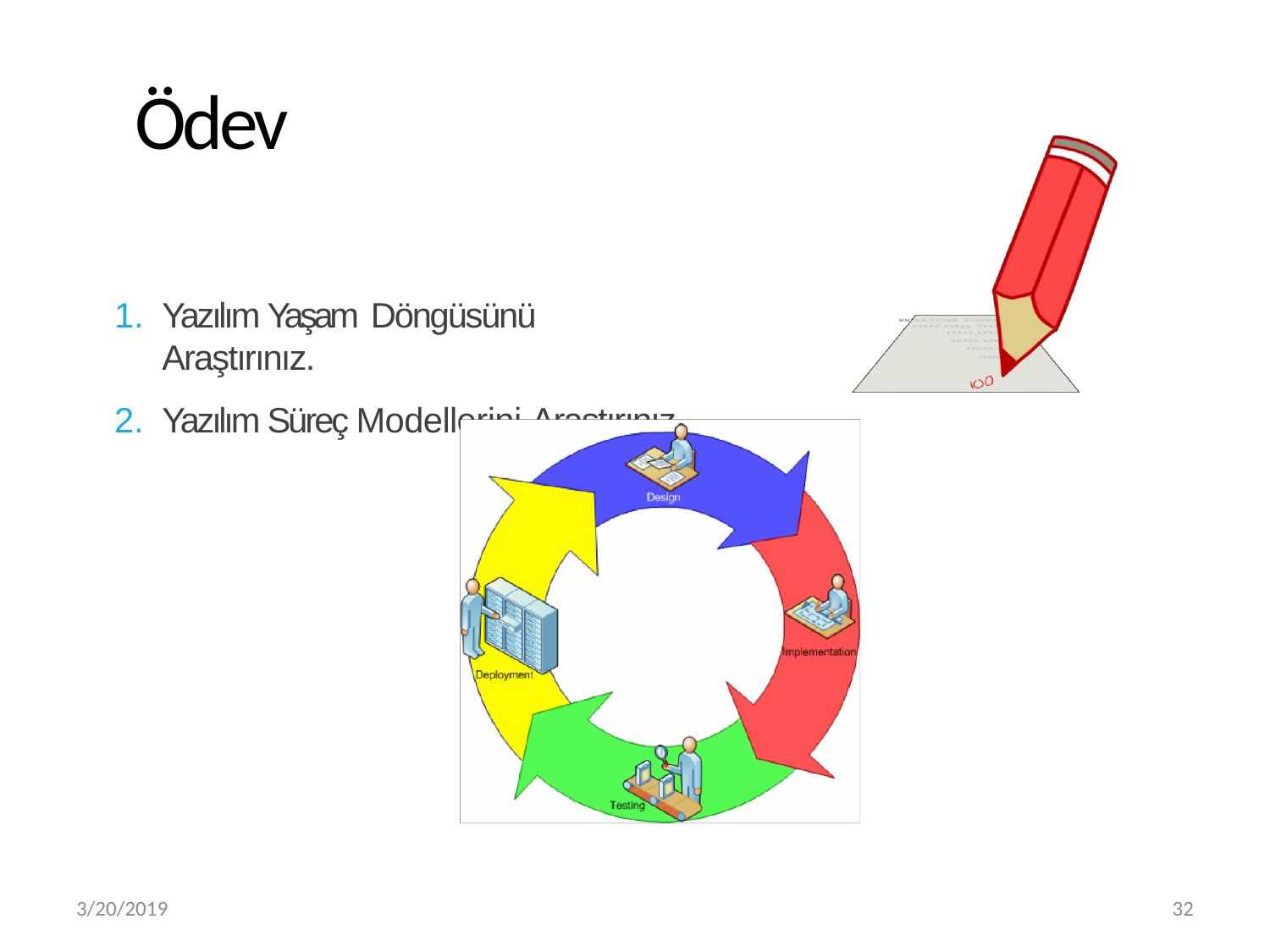

# Ödev

Yazılım Yaşam  Döngüsünü Araştırınız.
Yazılım Süreç Modellerini Araştırınız.

3/20/2019
32